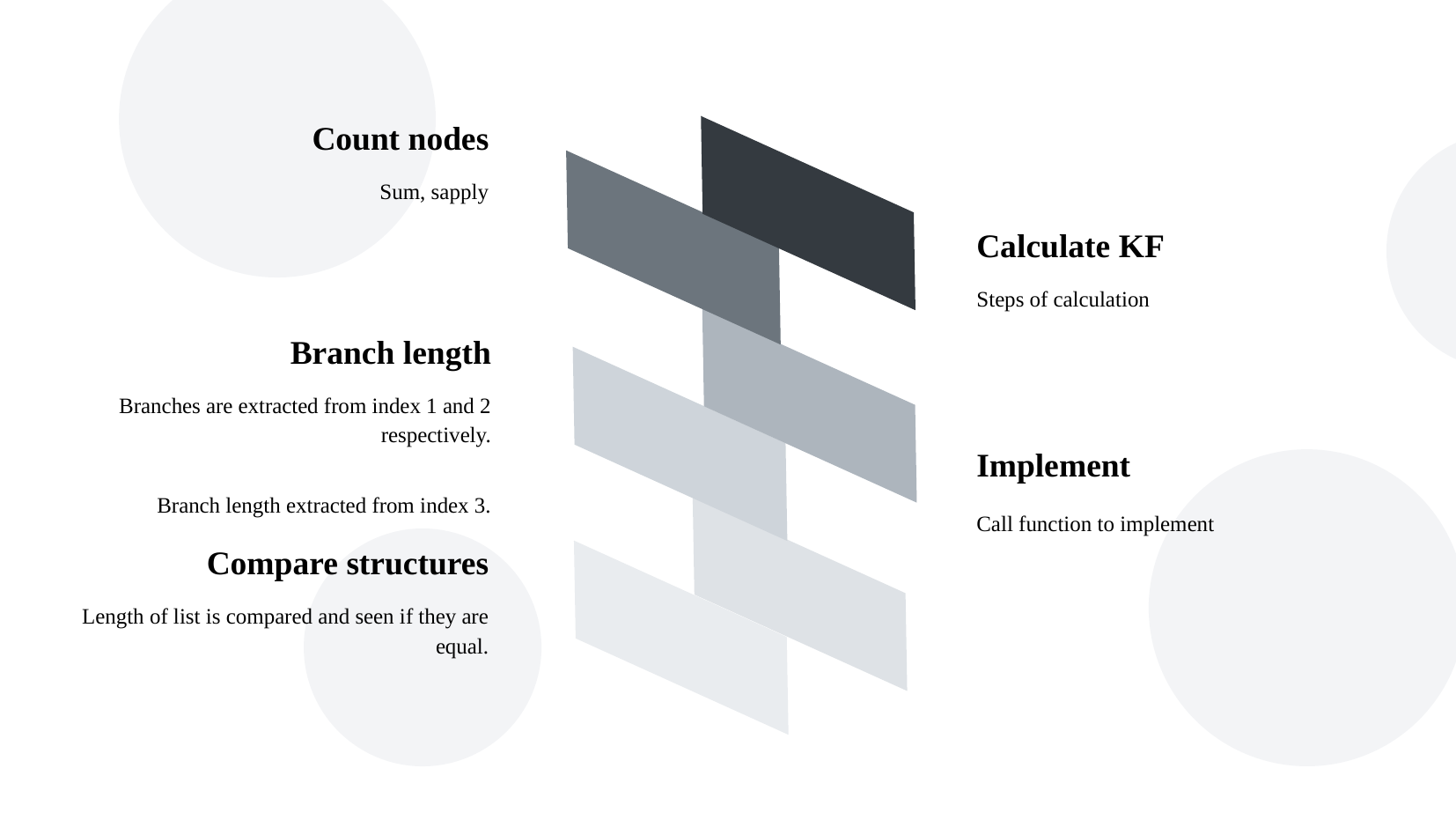

Count nodes
Sum, sapply
Calculate KF
Steps of calculation
Branch length
Branches are extracted from index 1 and 2 respectively.
Branch length extracted from index 3.
Implement
Call function to implement
Compare structures
Length of list is compared and seen if they are equal.